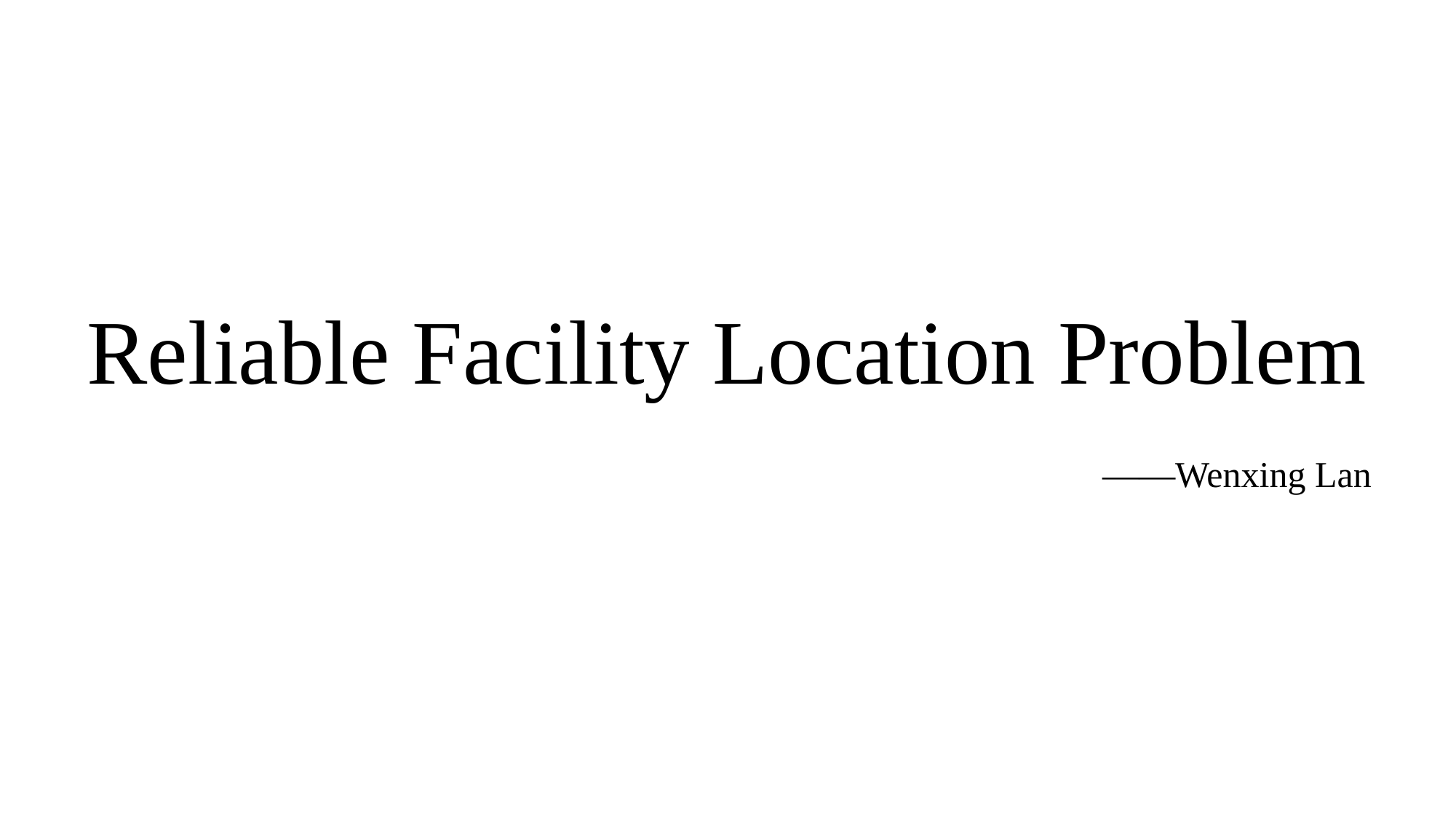

# Reliable Facility Location Problem
——Wenxing Lan